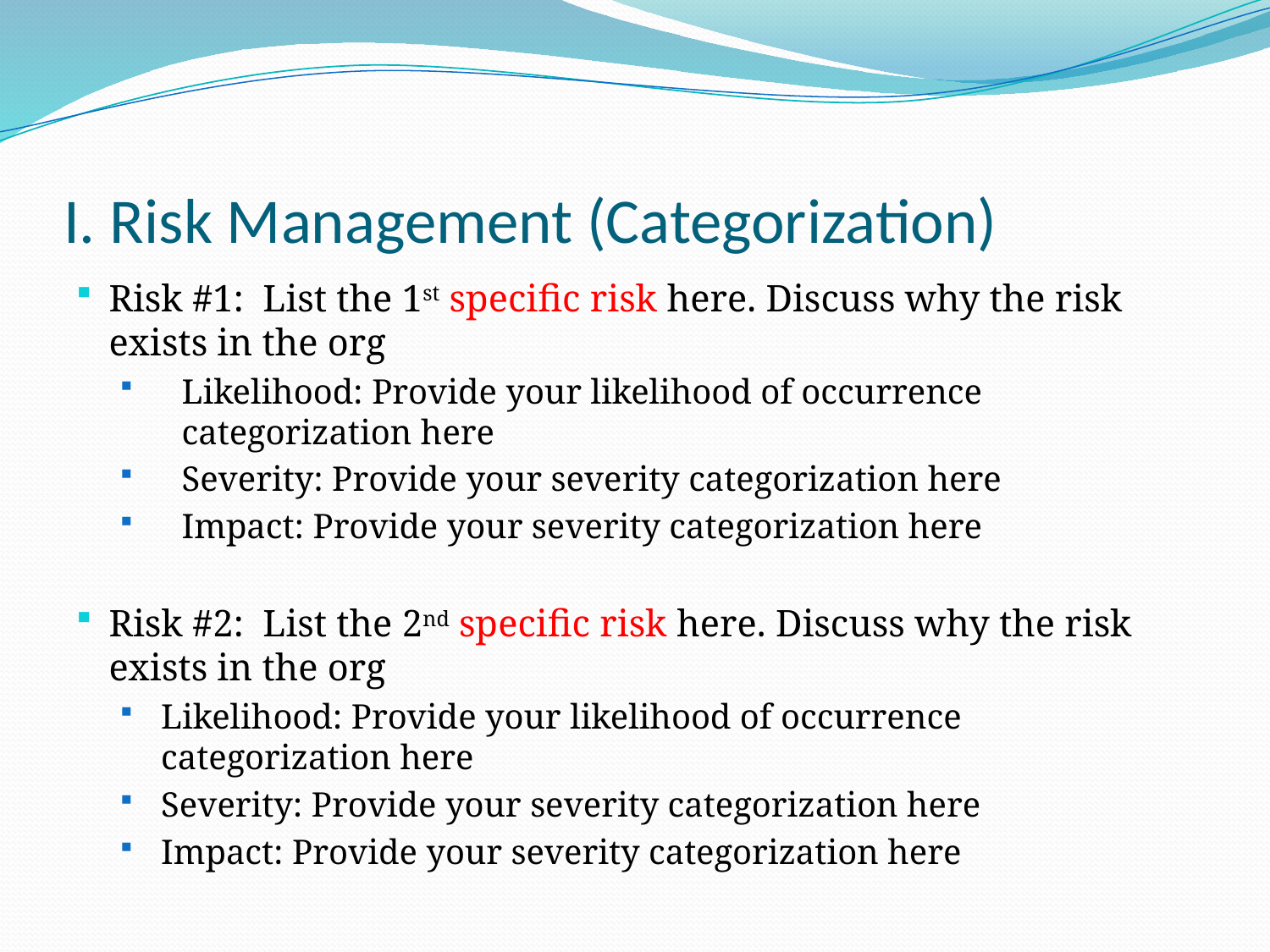

# I. Risk Management (Categorization)
Risk #1:  List the 1st specific risk here. Discuss why the risk exists in the org
Likelihood: Provide your likelihood of occurrence categorization here
Severity: Provide your severity categorization here
Impact: Provide your severity categorization here

Risk #2:  List the 2nd specific risk here. Discuss why the risk exists in the org
Likelihood: Provide your likelihood of occurrence categorization here
Severity: Provide your severity categorization here
Impact: Provide your severity categorization here